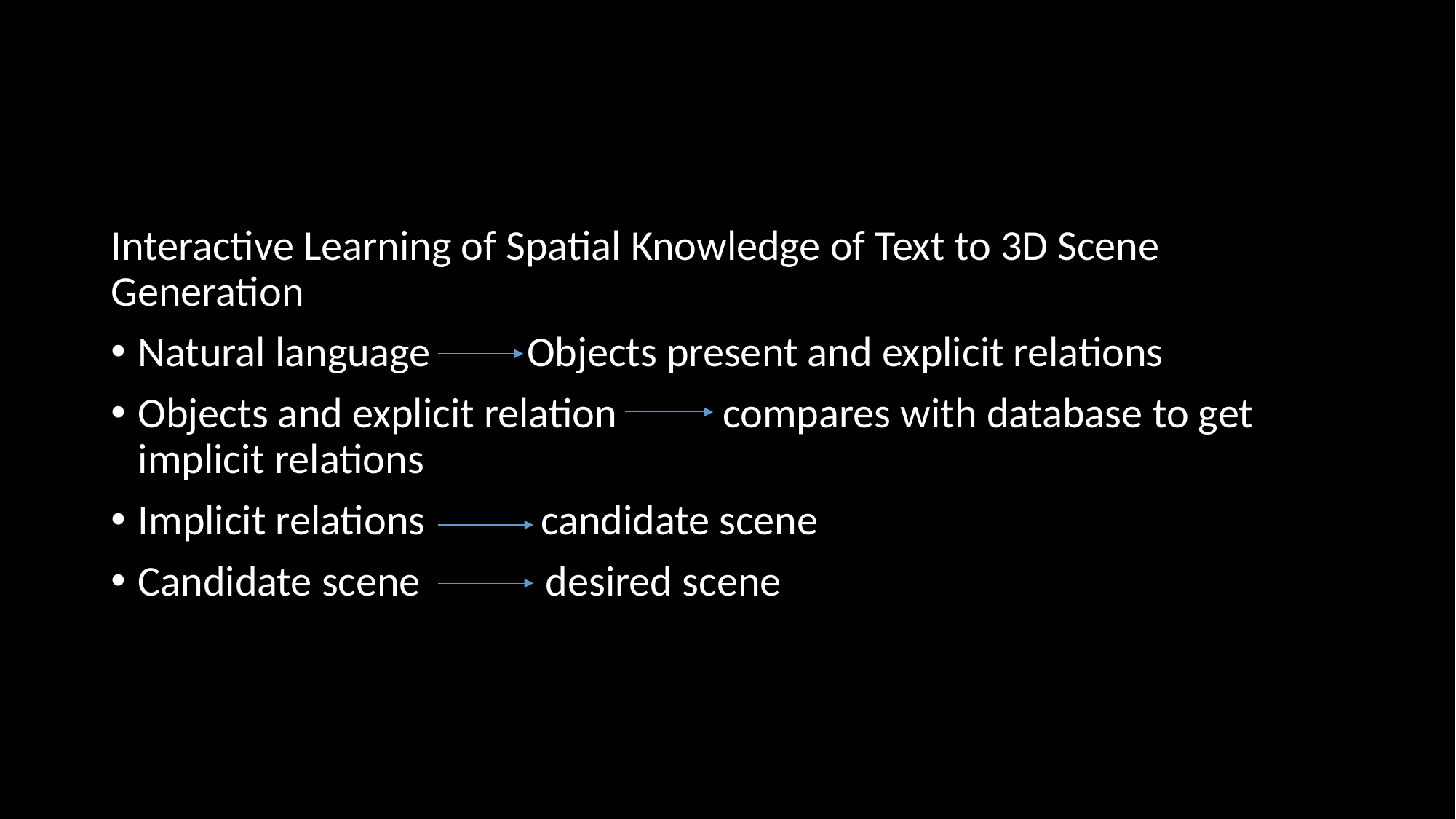

#
Interactive Learning of Spatial Knowledge of Text to 3D Scene Generation
Natural language          Objects present and explicit relations
Objects and explicit relation           compares with database to get implicit relations
Implicit relations            candidate scene
Candidate scene             desired scene